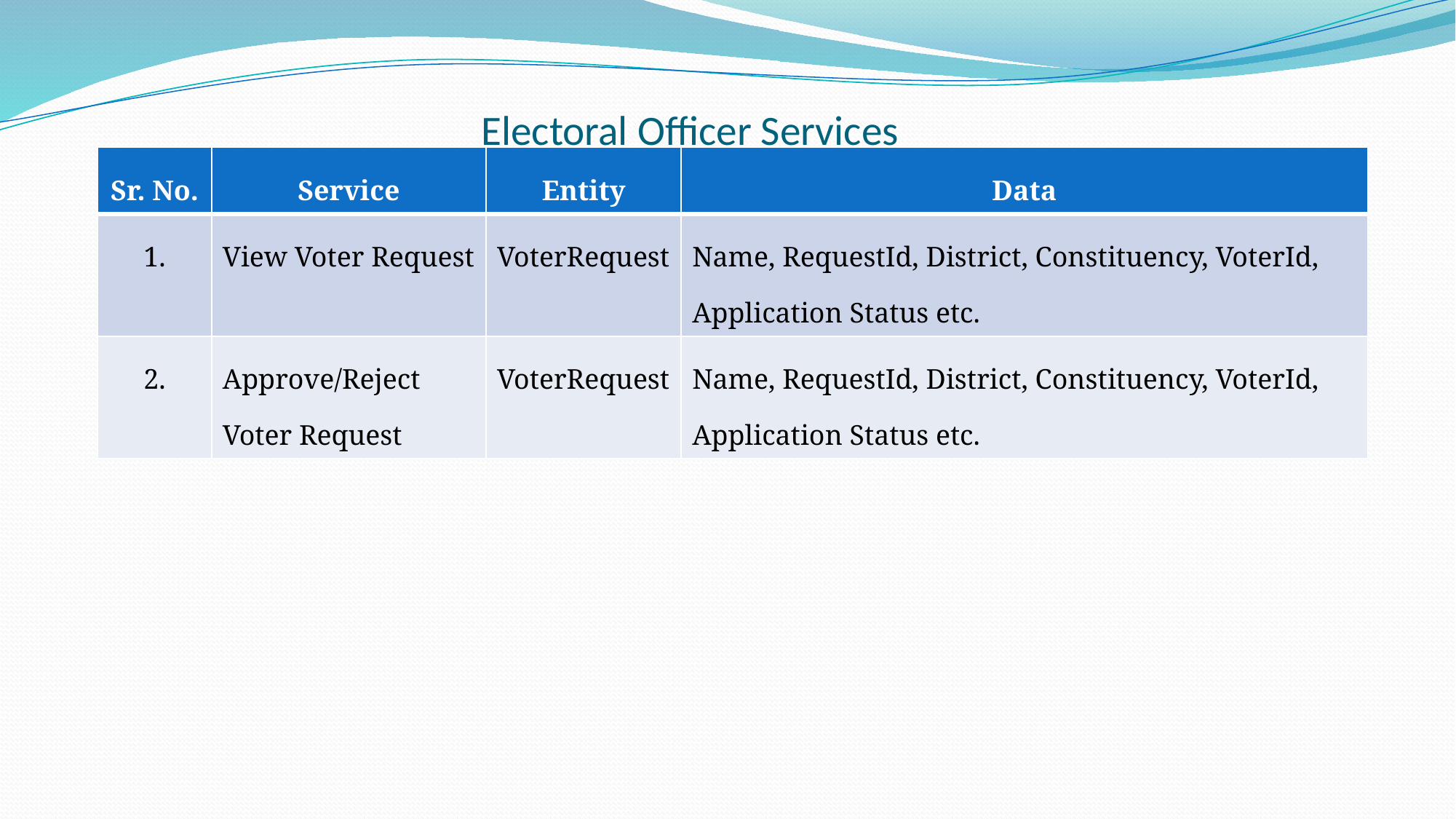

# Electoral Officer Services
| Sr. No. | Service | Entity | Data |
| --- | --- | --- | --- |
| 1. | View Voter Request | VoterRequest | Name, RequestId, District, Constituency, VoterId, Application Status etc. |
| 2. | Approve/Reject Voter Request | VoterRequest | Name, RequestId, District, Constituency, VoterId, Application Status etc. |